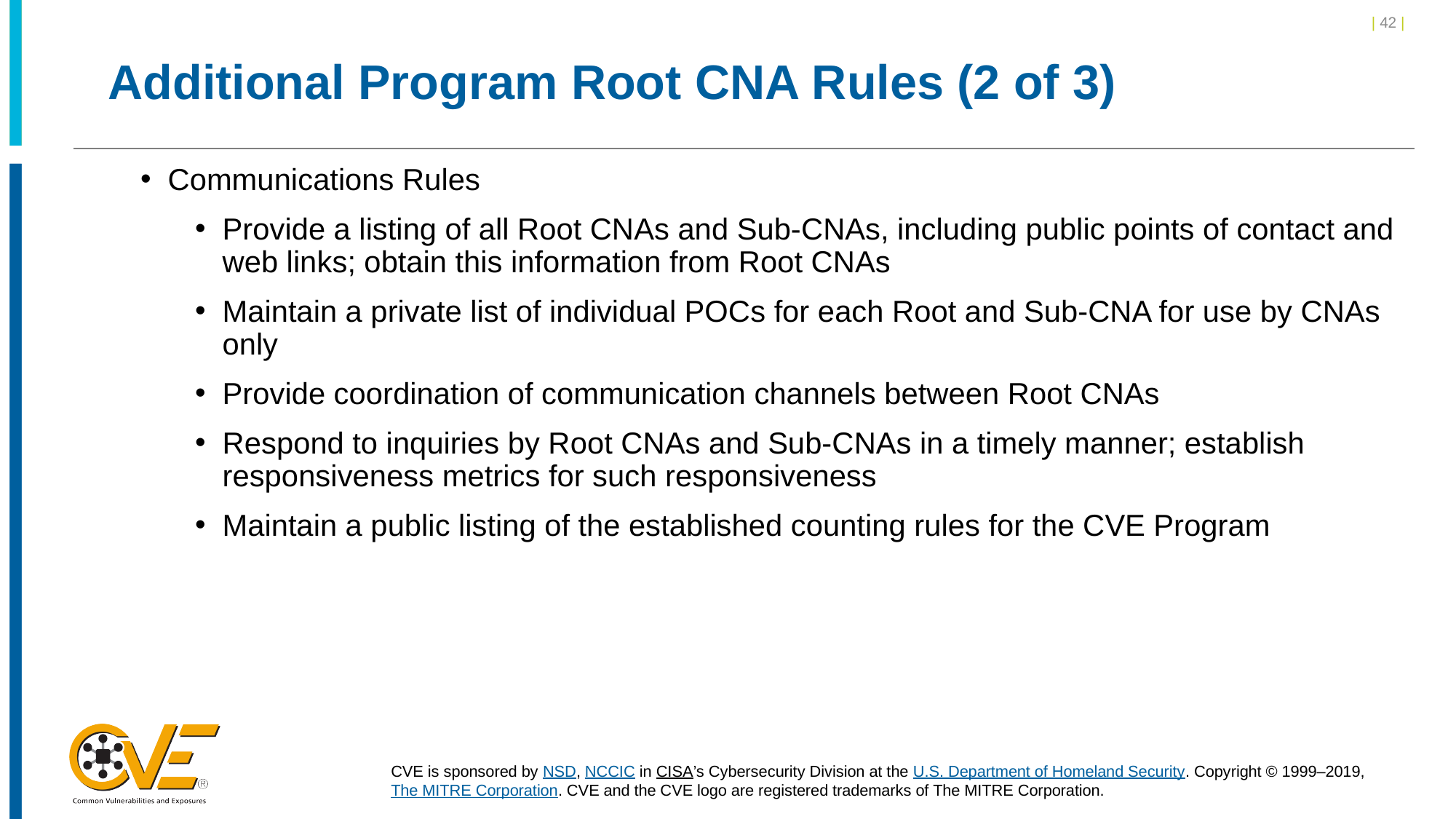

| 42 |
# Additional Program Root CNA Rules (2 of 3)
Communications Rules
Provide a listing of all Root CNAs and Sub-CNAs, including public points of contact and web links; obtain this information from Root CNAs
Maintain a private list of individual POCs for each Root and Sub-CNA for use by CNAs only
Provide coordination of communication channels between Root CNAs
Respond to inquiries by Root CNAs and Sub-CNAs in a timely manner; establish responsiveness metrics for such responsiveness
Maintain a public listing of the established counting rules for the CVE Program